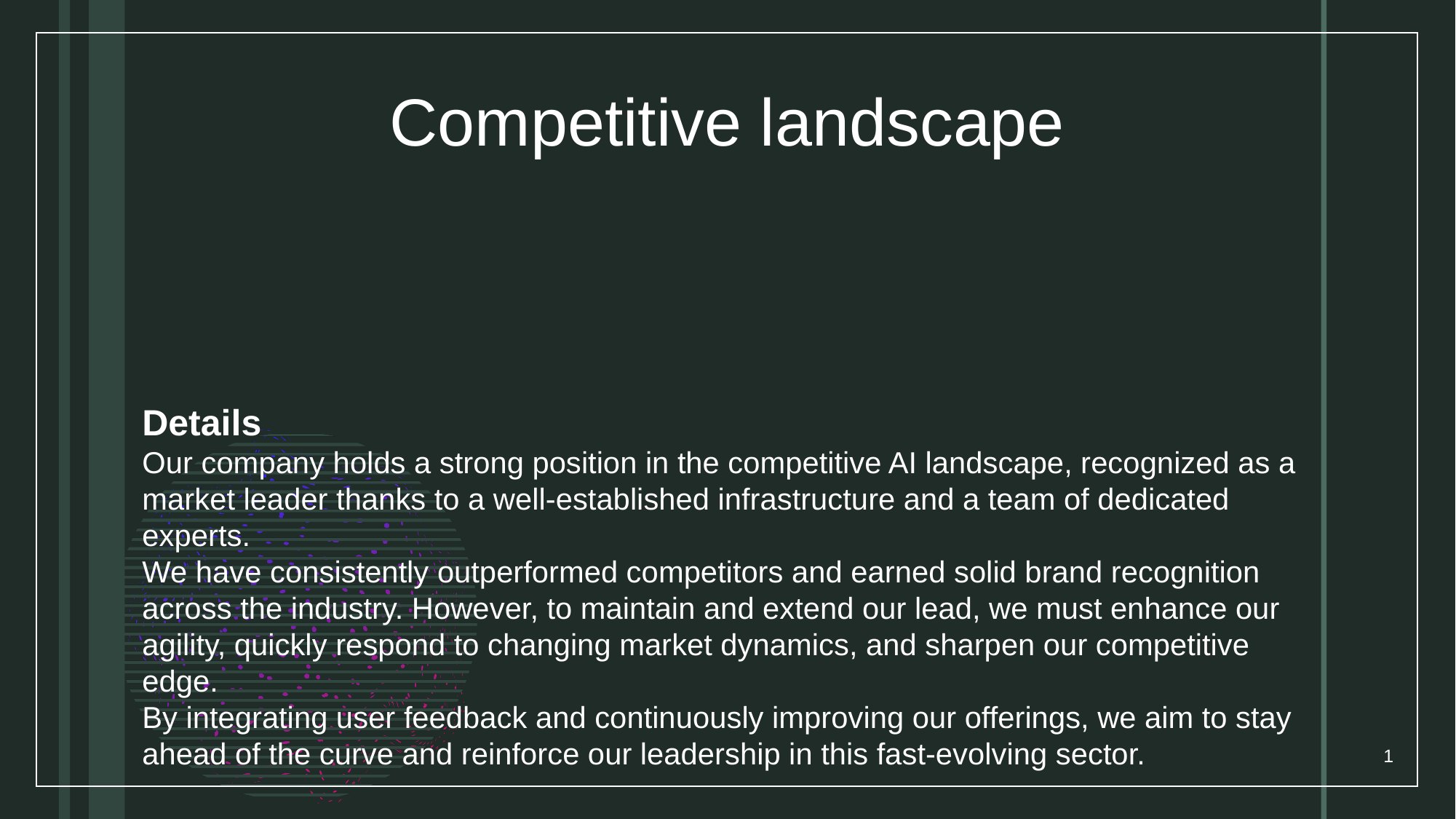

# Competitive landscape

Details
Our company holds a strong position in the competitive AI landscape, recognized as a market leader thanks to a well-established infrastructure and a team of dedicated experts.
We have consistently outperformed competitors and earned solid brand recognition across the industry. However, to maintain and extend our lead, we must enhance our agility, quickly respond to changing market dynamics, and sharpen our competitive edge.
By integrating user feedback and continuously improving our offerings, we aim to stay ahead of the curve and reinforce our leadership in this fast-evolving sector.
1